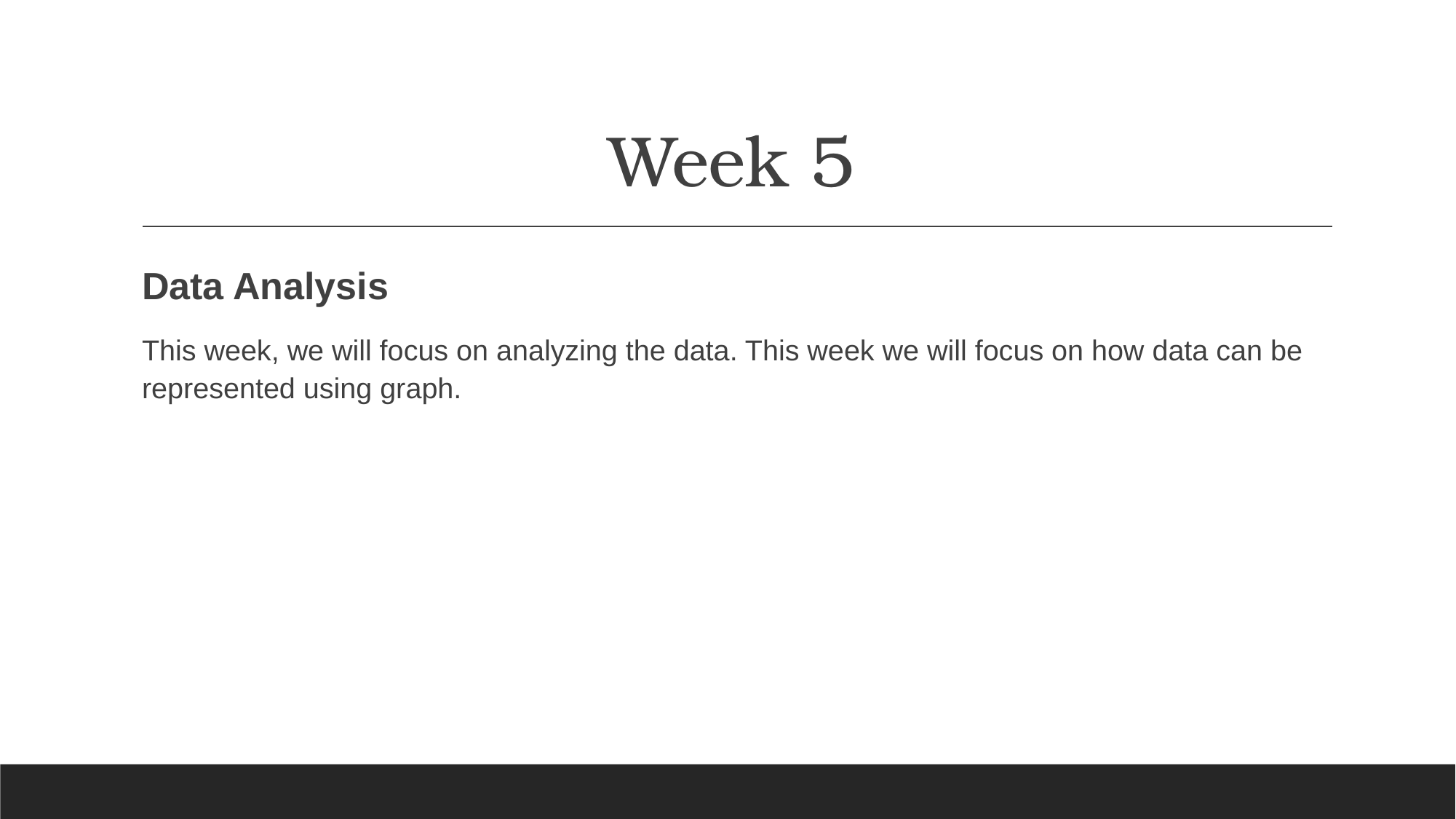

# Week 5
Data Analysis
This week, we will focus on analyzing the data. This week we will focus on how data can be represented using graph.